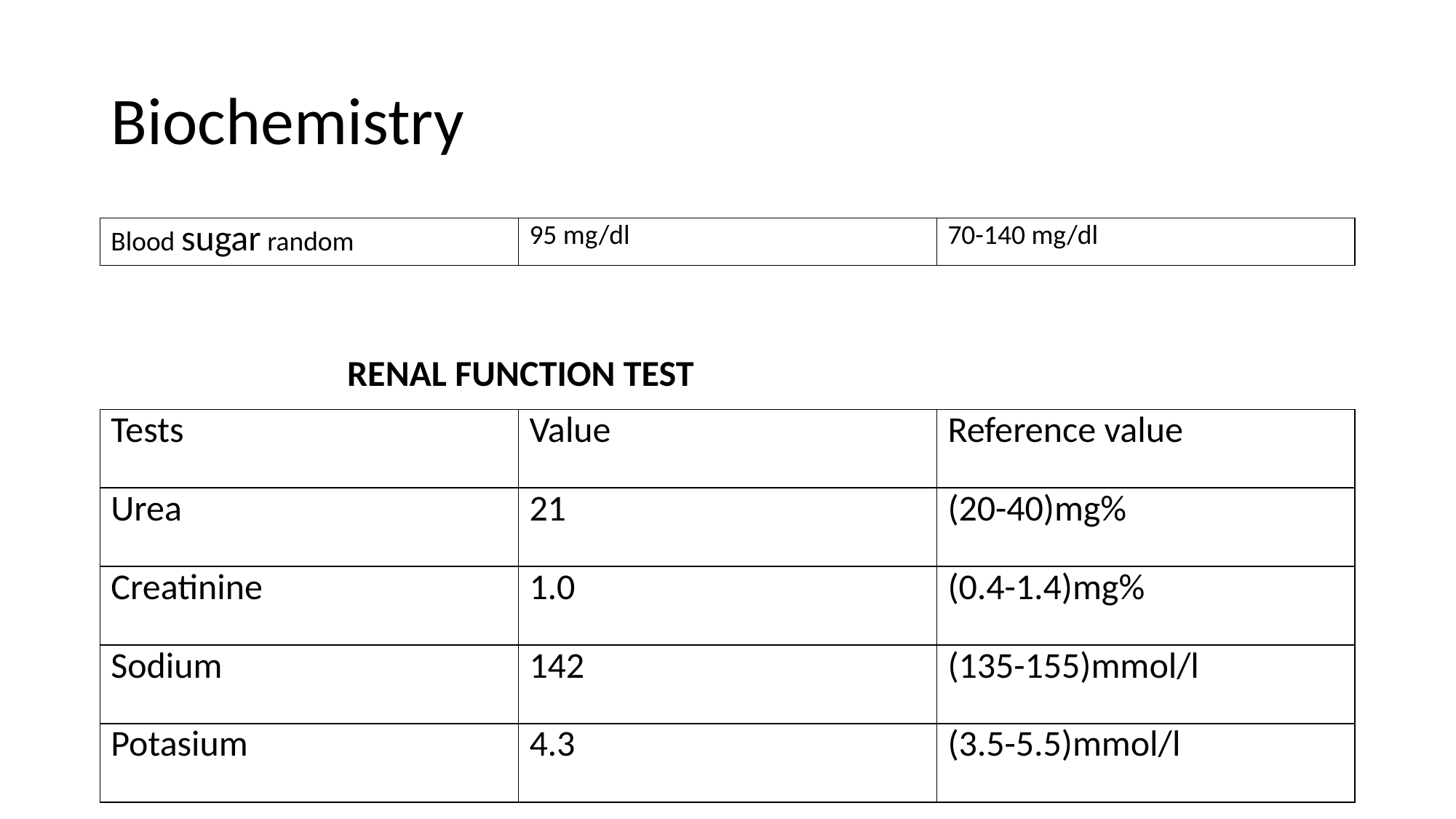

# Biochemistry
| Blood sugar random | 95 mg/dl | 70-140 mg/dl |
| --- | --- | --- |
RENAL FUNCTION TEST
| Tests | Value | Reference value |
| --- | --- | --- |
| Urea | 21 | (20-40)mg% |
| Creatinine | 1.0 | (0.4-1.4)mg% |
| Sodium | 142 | (135-155)mmol/l |
| Potasium | 4.3 | (3.5-5.5)mmol/l |